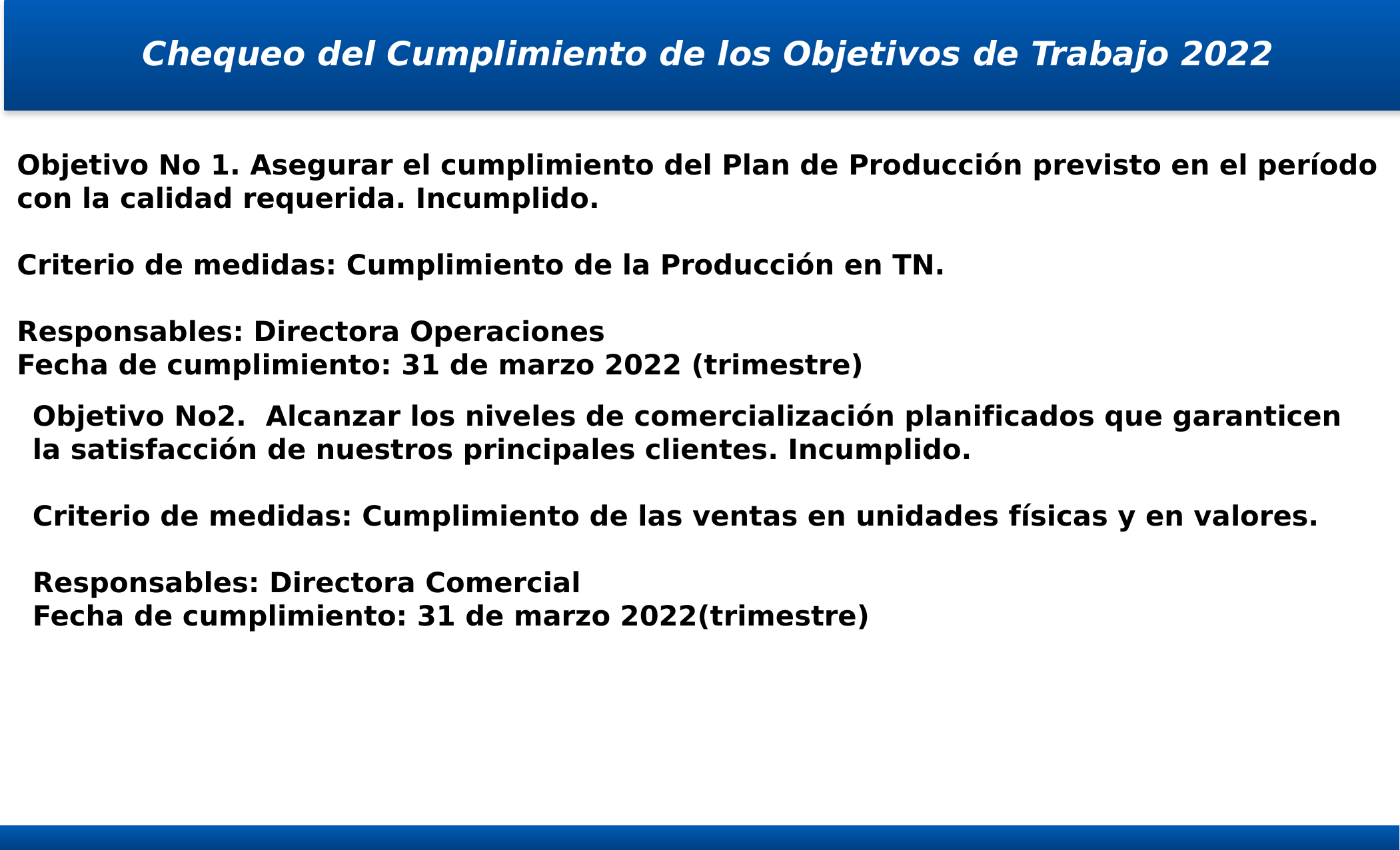

Chequeo del Cumplimiento de los Objetivos de Trabajo 2022

Objetivo No 1. Asegurar el cumplimiento del Plan de Producción previsto en el período con la calidad requerida. Incumplido.

Criterio de medidas: Cumplimiento de la Producción en TN.

Responsables: Directora Operaciones
Fecha de cumplimiento: 31 de marzo 2022 (trimestre)

Objetivo No2.  Alcanzar los niveles de comercialización planificados que garanticen la satisfacción de nuestros principales clientes. Incumplido.

Criterio de medidas: Cumplimiento de las ventas en unidades físicas y en valores.
Responsables: Directora Comercial
Fecha de cumplimiento: 31 de marzo 2022(trimestre)